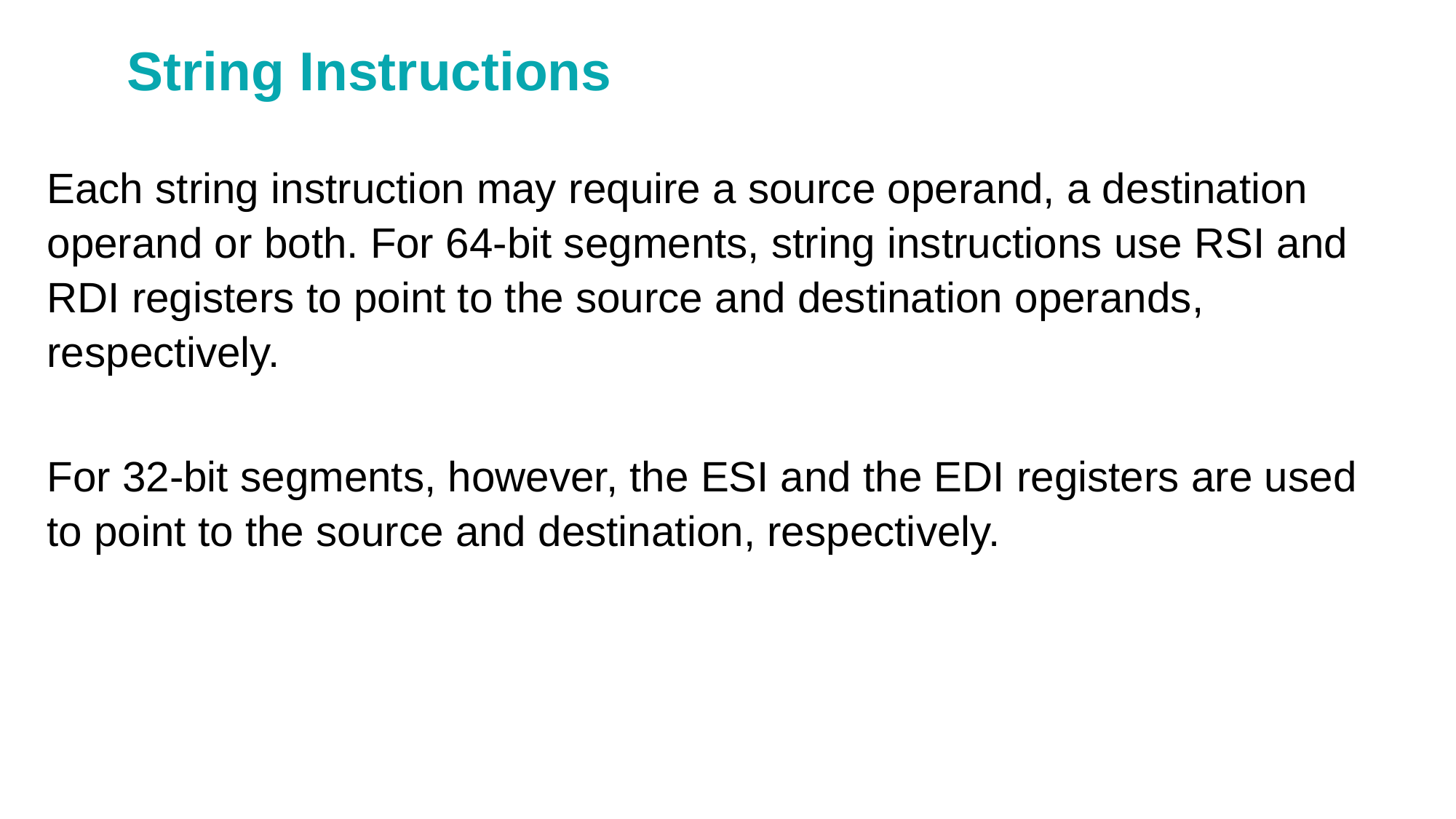

String Instructions
Each string instruction may require a source operand, a destination operand or both. For 64-bit segments, string instructions use RSI and RDI registers to point to the source and destination operands, respectively.

For 32-bit segments, however, the ESI and the EDI registers are used to point to the source and destination, respectively.